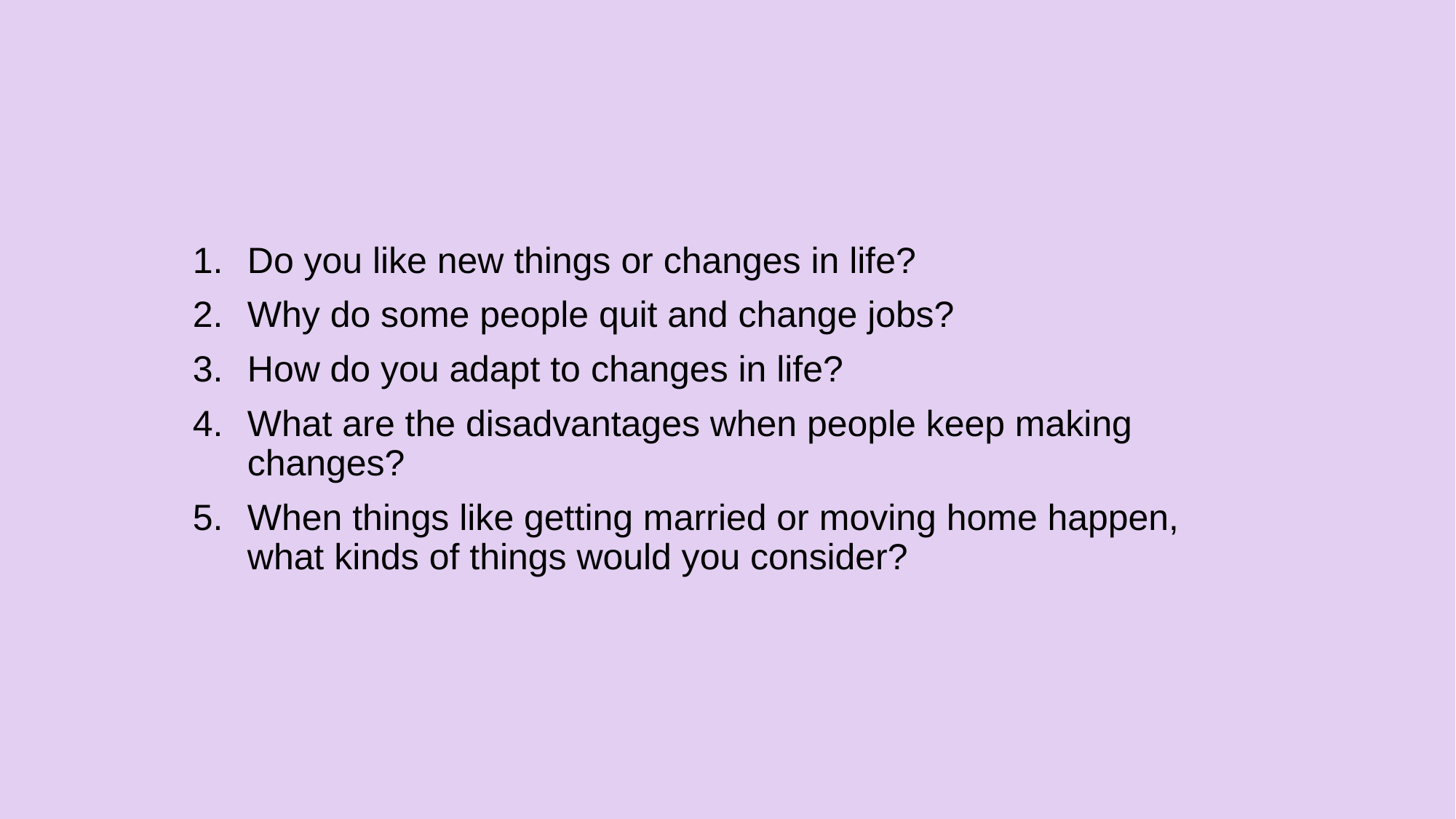

Do you like new things or changes in life?
Why do some people quit and change jobs?
How do you adapt to changes in life?
What are the disadvantages when people keep making changes?
When things like getting married or moving home happen, what kinds of things would you consider?